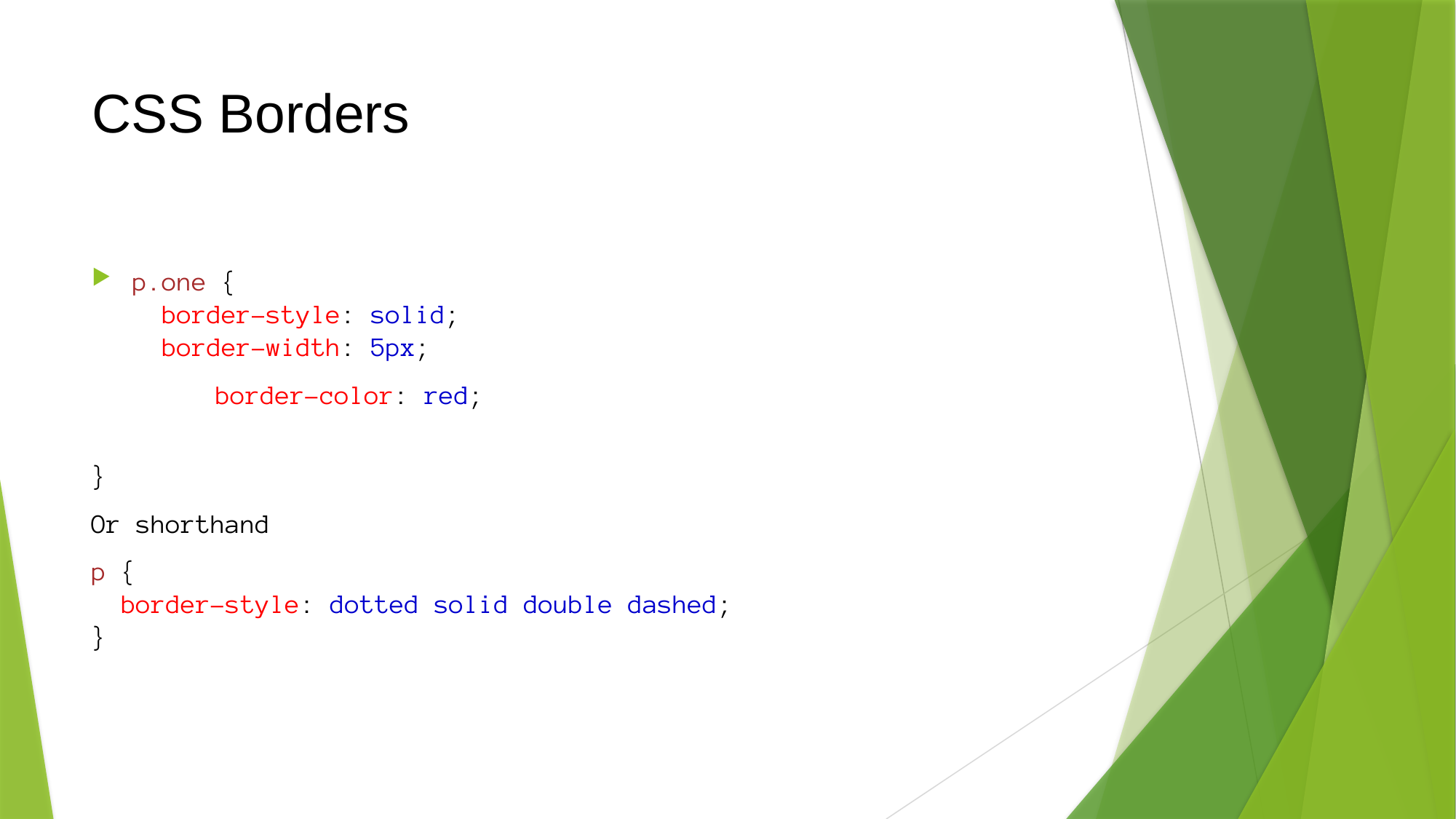

# CSS Borders
p.one {
  border-style: solid;
  border-width: 5px;
	 border-color: red;
}
Or shorthand
p {
  border-style: dotted solid double dashed;
}